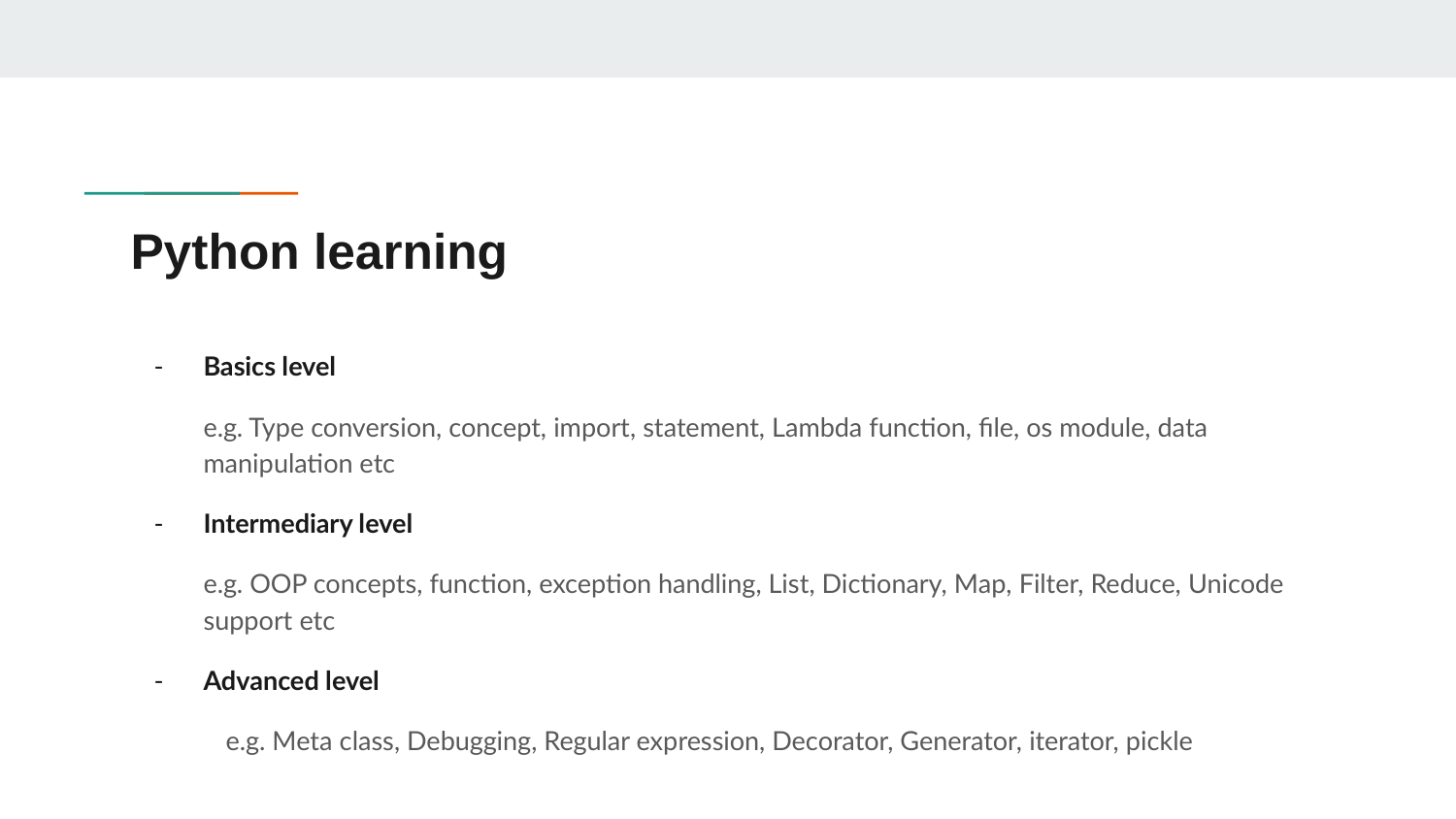

# Python learning
Basics level
e.g. Type conversion, concept, import, statement, Lambda function, file, os module, data manipulation etc
Intermediary level
e.g. OOP concepts, function, exception handling, List, Dictionary, Map, Filter, Reduce, Unicode support etc
Advanced level
              e.g. Meta class, Debugging, Regular expression, Decorator, Generator, iterator, pickle